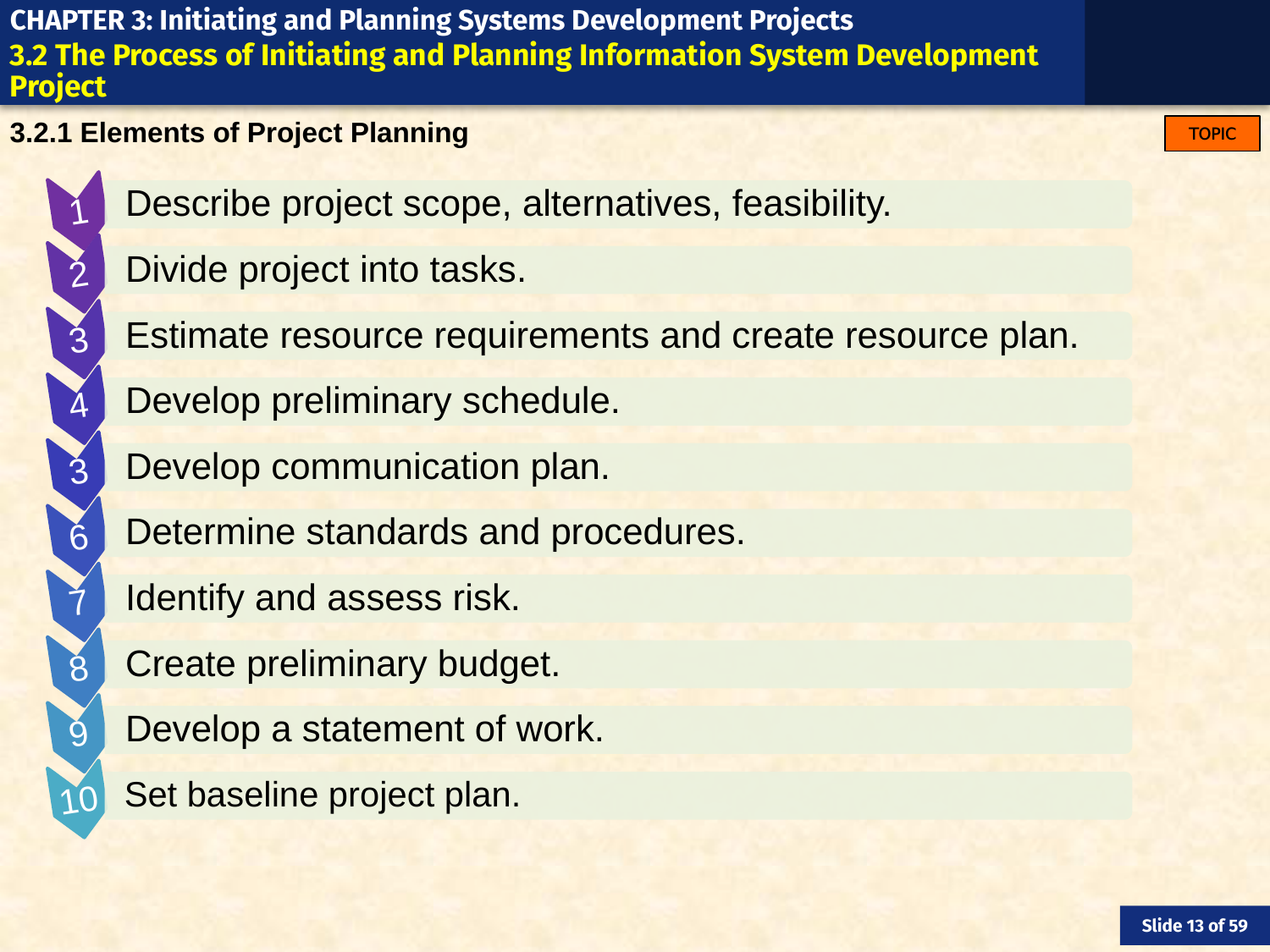

# 3.2 The Process of Initiating and Planning Information System Development Project
3.2.1 Elements of Project Planning
1
Describe project scope, alternatives, feasibility.
2
Divide project into tasks.
3
Estimate resource requirements and create resource plan.
4
Develop preliminary schedule.
3
Develop communication plan.
6
Determine standards and procedures.
7
Identify and assess risk.
8
Create preliminary budget.
9
Develop a statement of work.
10
Set baseline project plan.